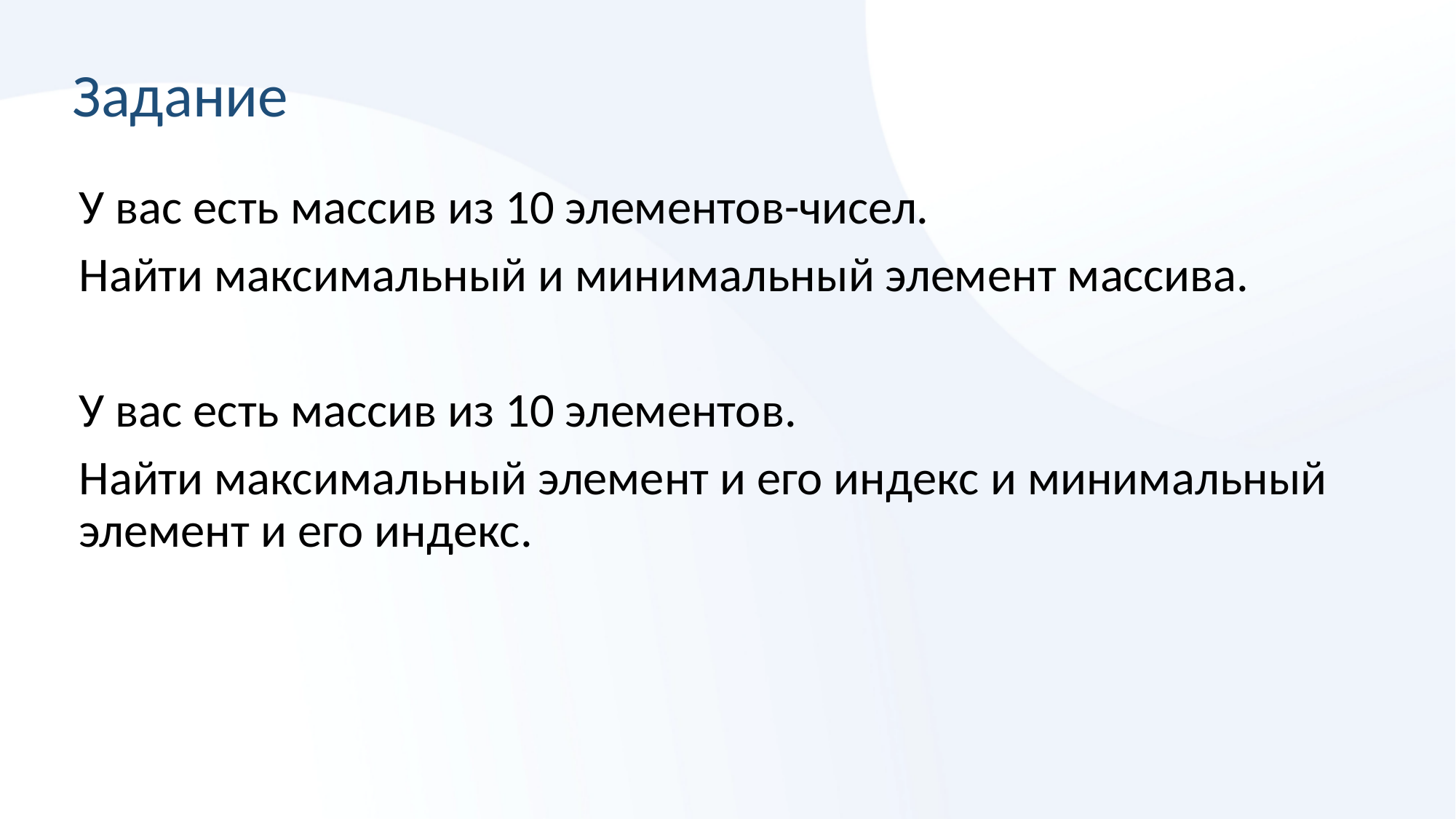

# Задание
У вас есть массив из 10 элементов-чисел.
Найти максимальный и минимальный элемент массива.

У вас есть массив из 10 элементов.
Найти максимальный элемент и его индекс и минимальный элемент и его индекс.